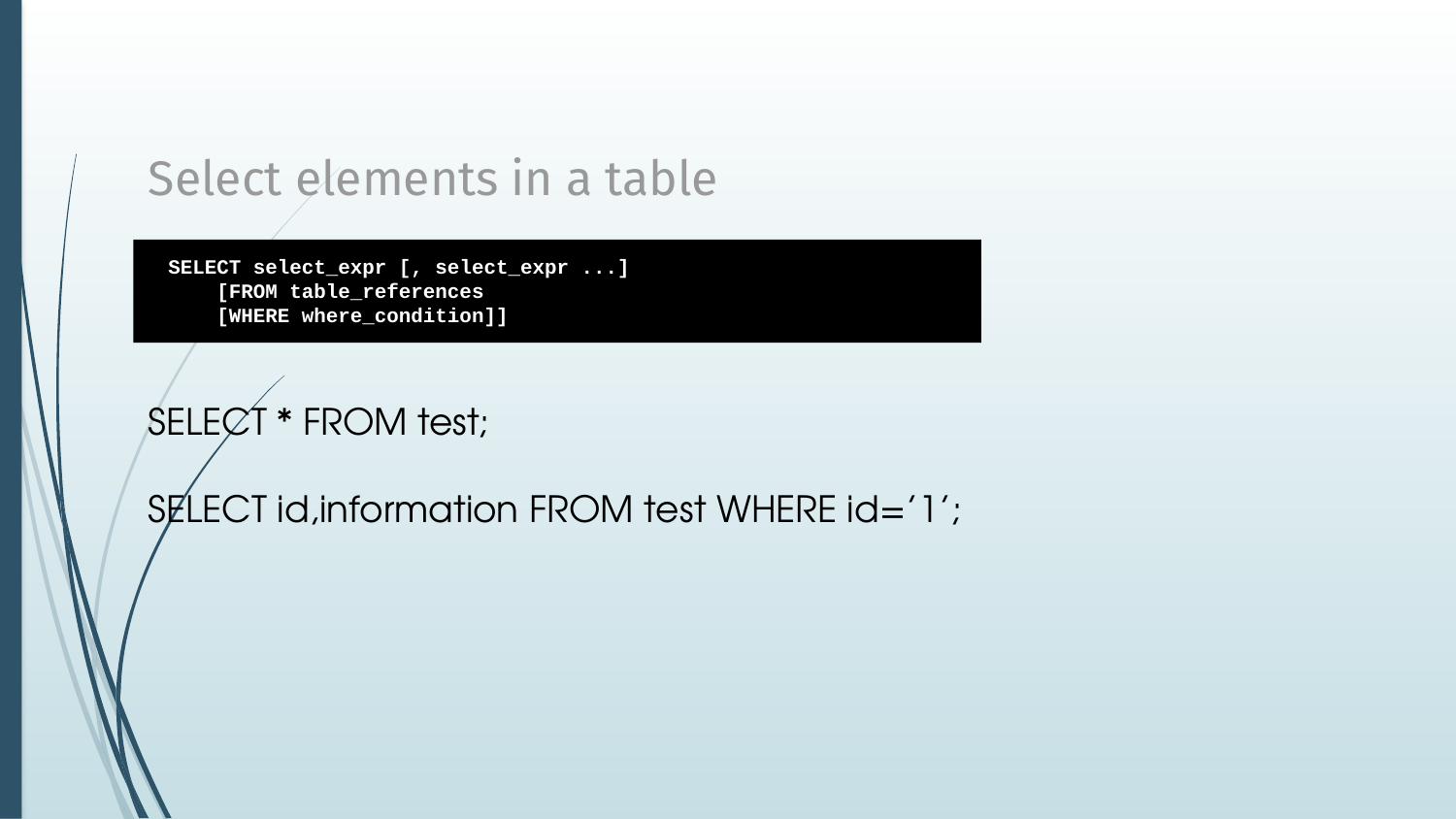

# Select elements in a table
SELECT select_expr [, select_expr ...]
    [FROM table_references
    [WHERE where_condition]]

SELECT * FROM test;

SELECT id,information FROM test WHERE id=’1’;